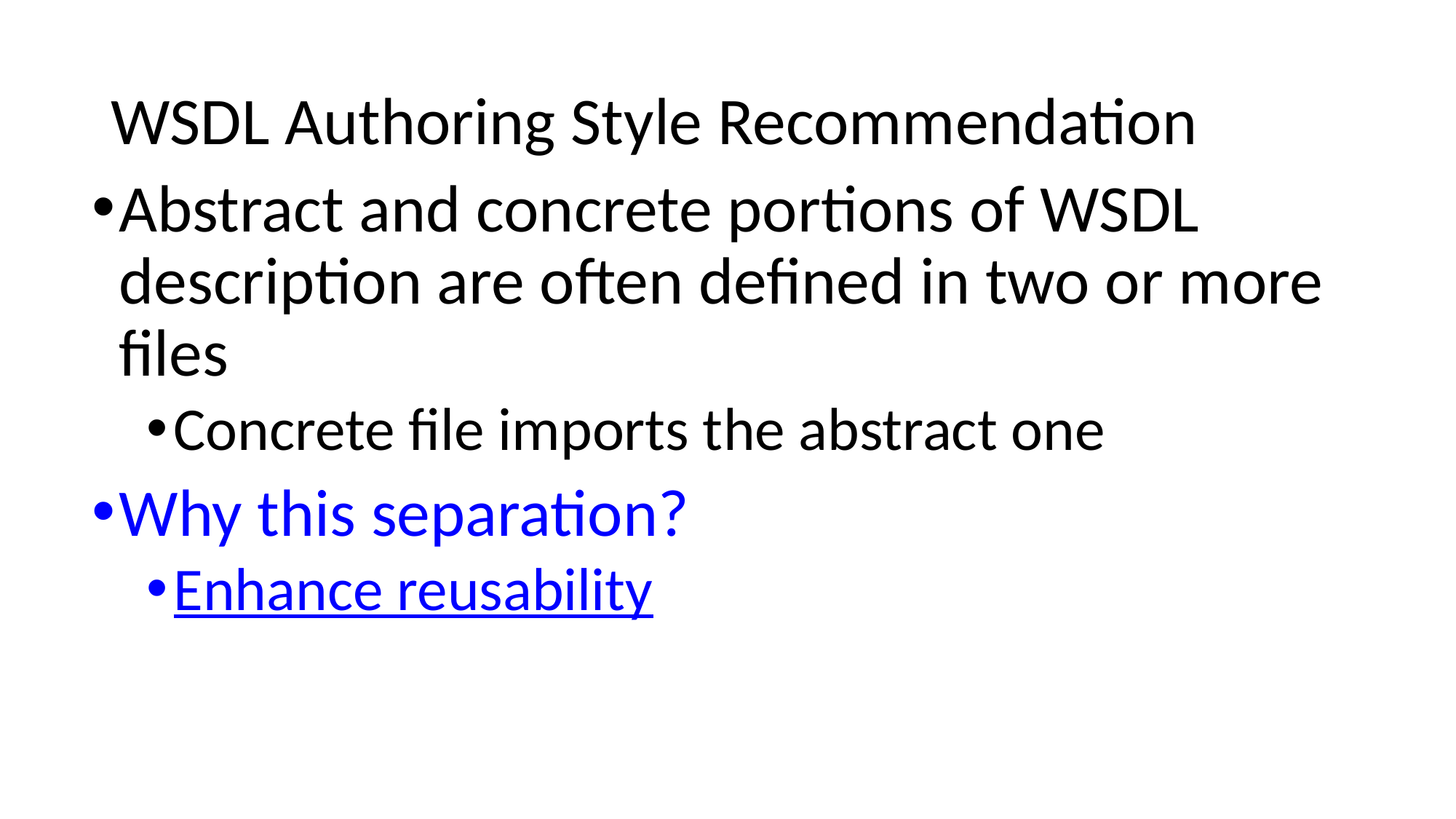

WSDL Authoring Style Recommendation
Abstract and concrete portions of WSDL description are often defined in two or more files
Concrete file imports the abstract one
Why this separation?
Enhance reusability